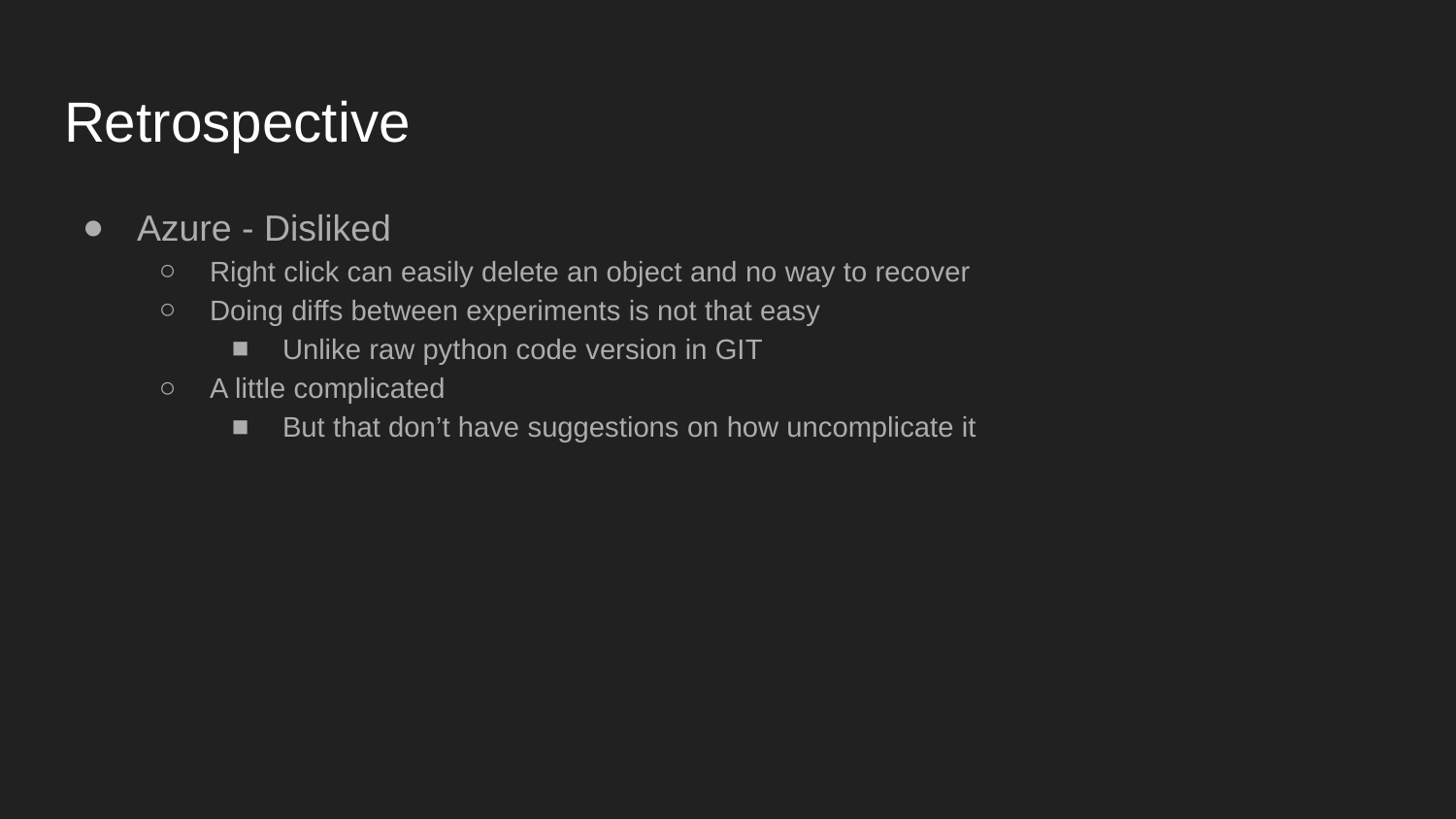

# Retrospective
Azure - Disliked
Right click can easily delete an object and no way to recover
Doing diffs between experiments is not that easy
Unlike raw python code version in GIT
A little complicated
But that don’t have suggestions on how uncomplicate it